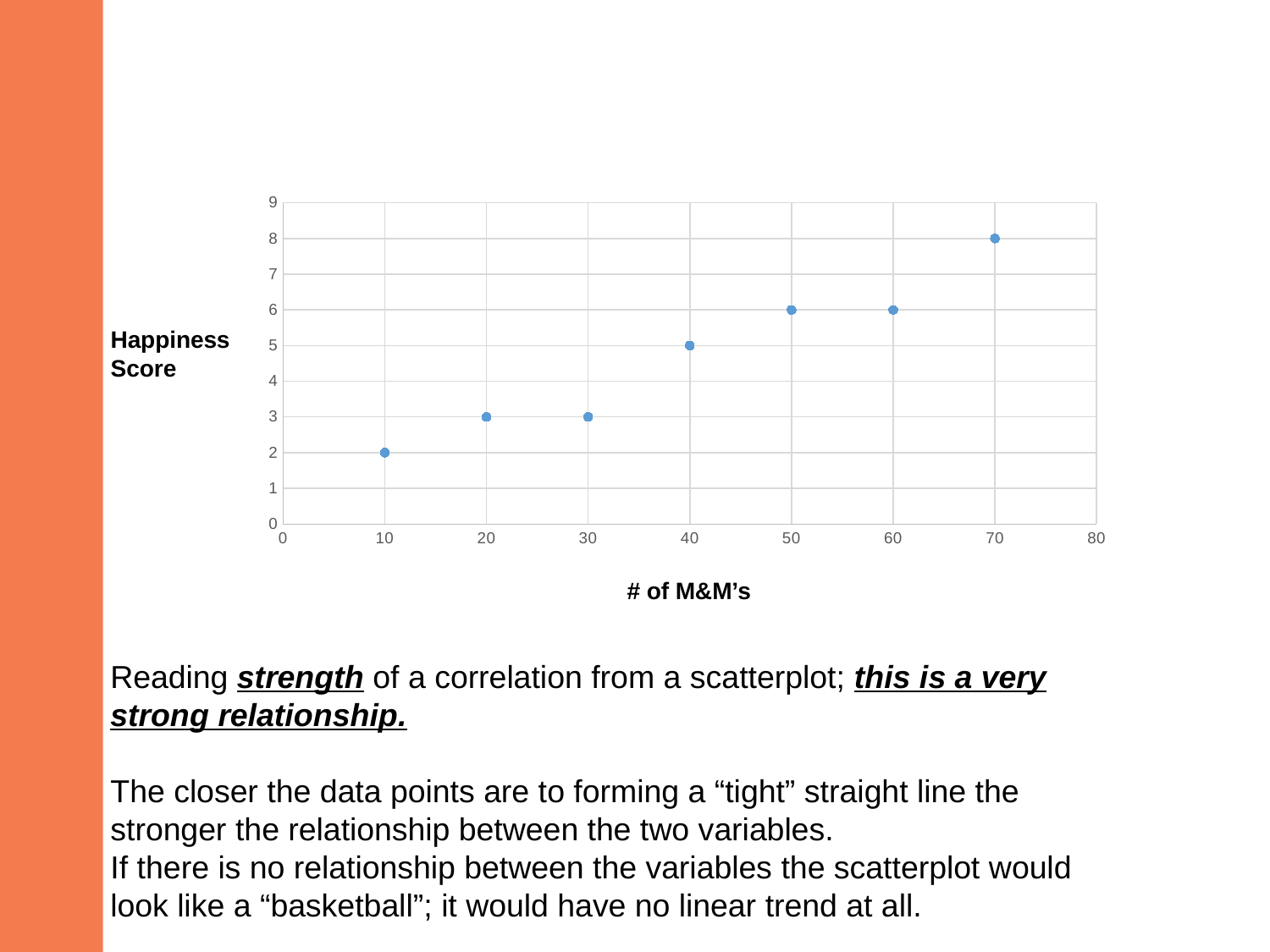

### Chart

| Category |  |
|---|---|
Happiness
Score
# of M&M’s
Reading strength of a correlation from a scatterplot; this is a very strong relationship.

The closer the data points are to forming a “tight” straight line the stronger the relationship between the two variables.
If there is no relationship between the variables the scatterplot would look like a “basketball”; it would have no linear trend at all.